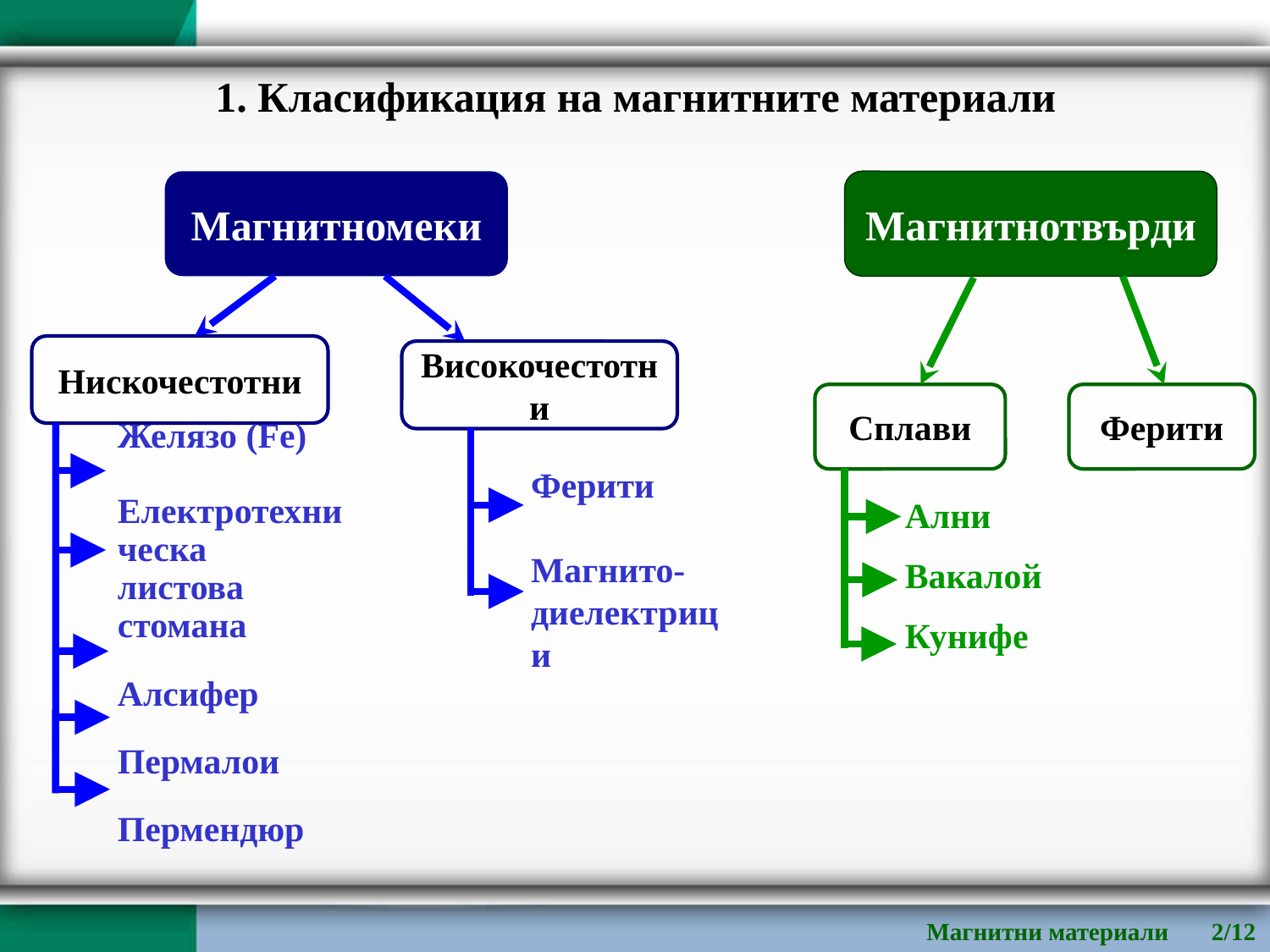

1. Класификация на магнитните материали
Магнитномеки
Магнитнотвърди
Нискочестотни
Високочестотни
Ферити
Сплави
Желязо (Fe)

Eлектротехническа
листова стомана
Алсифер
Пермалои
Пермендюр

Ферити

Магнито-
диелектрици
Ални
Вакалой
Кунифе
Магнитни материали       2/12